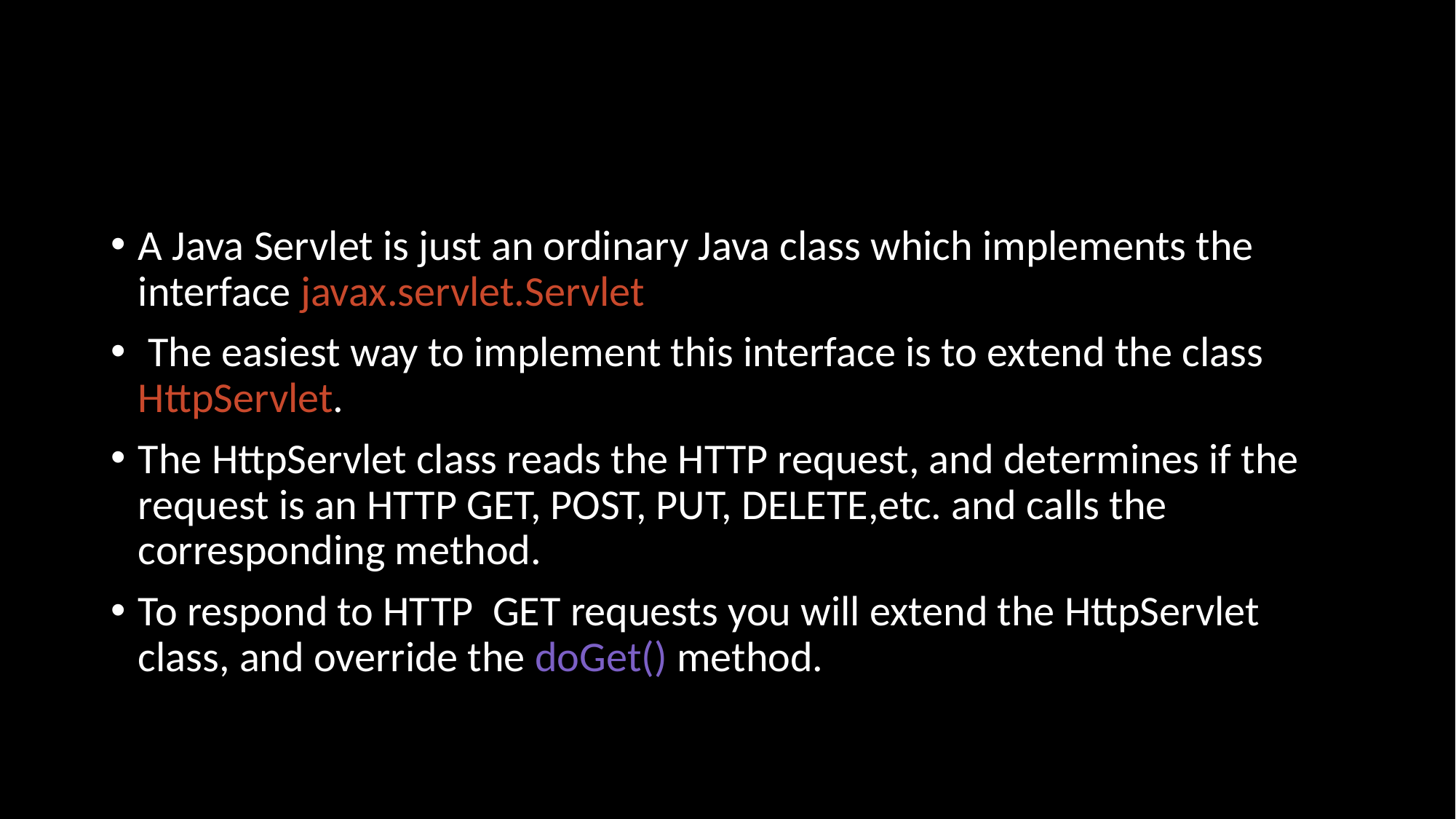

A Java Servlet is just an ordinary Java class which implements the interface javax​.servlet.Servlet​
 The easiest way to implement this interface is to extend the class HttpServlet.
The HttpServlet class reads the HTTP request, and determines if the request is an HTTP GET, POST, PUT, DELETE,etc. and calls the corresponding method.
To respond to HTTP  GET requests you will extend the HttpServlet class, and override the doGet() method.